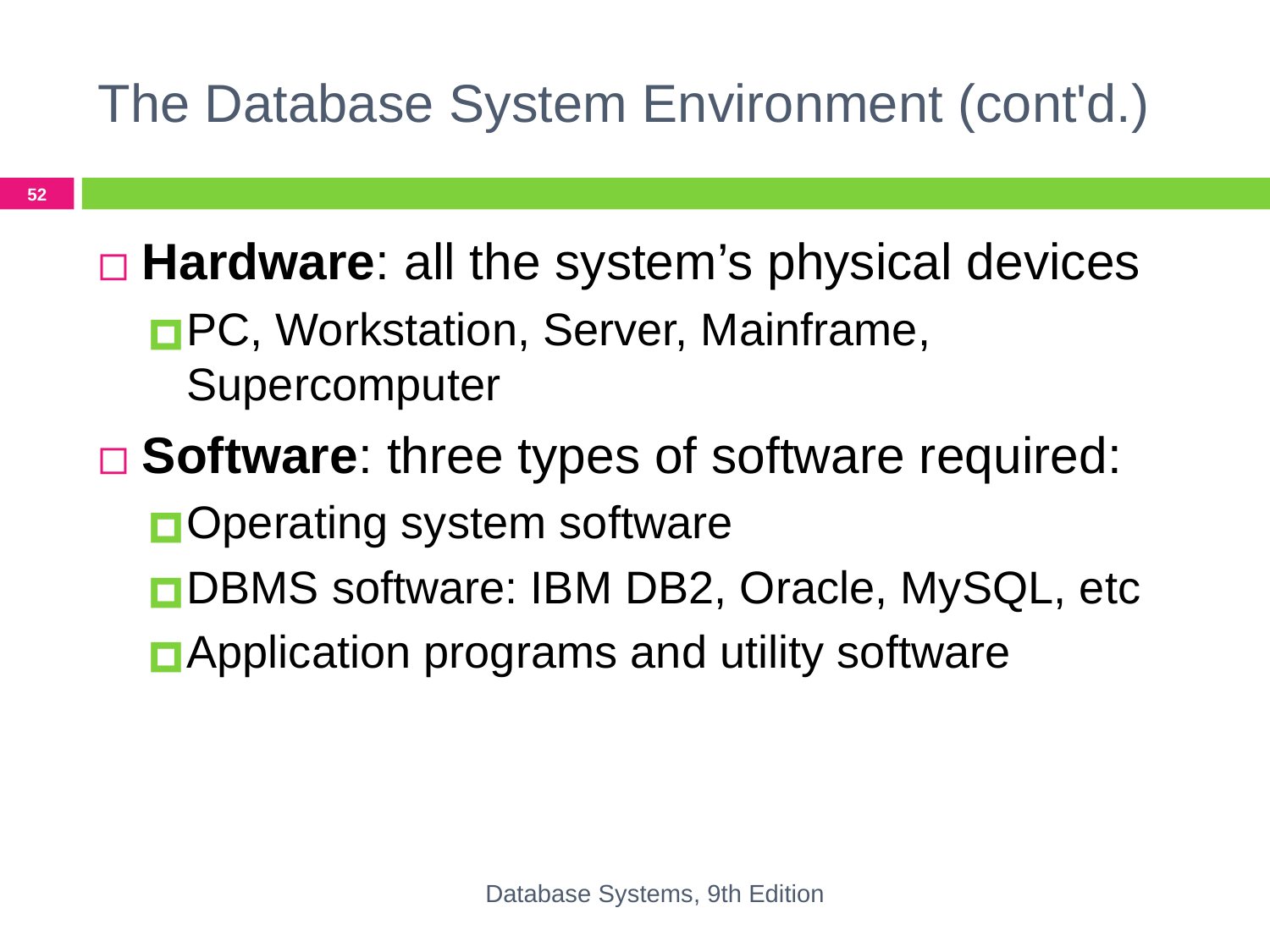

# The Database System Environment (cont'd.)
52
Hardware: all the system’s physical devices
PC, Workstation, Server, Mainframe, Supercomputer
Software: three types of software required:
Operating system software
DBMS software: IBM DB2, Oracle, MySQL, etc
Application programs and utility software
Database Systems, 9th Edition